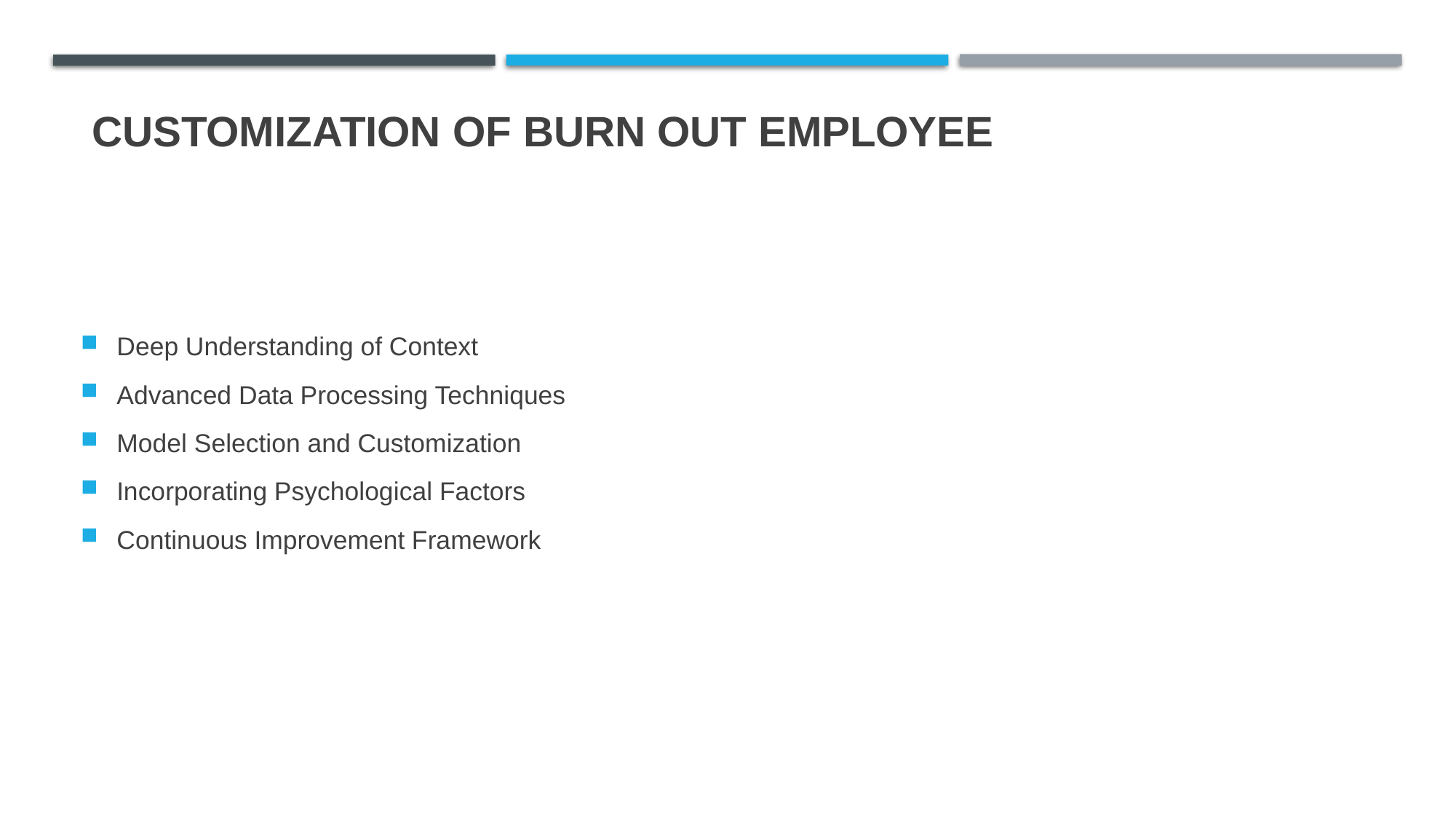

# customization of burn out employee
Deep Understanding of Context
Advanced Data Processing Techniques
Model Selection and Customization
Incorporating Psychological Factors
Continuous Improvement Framework